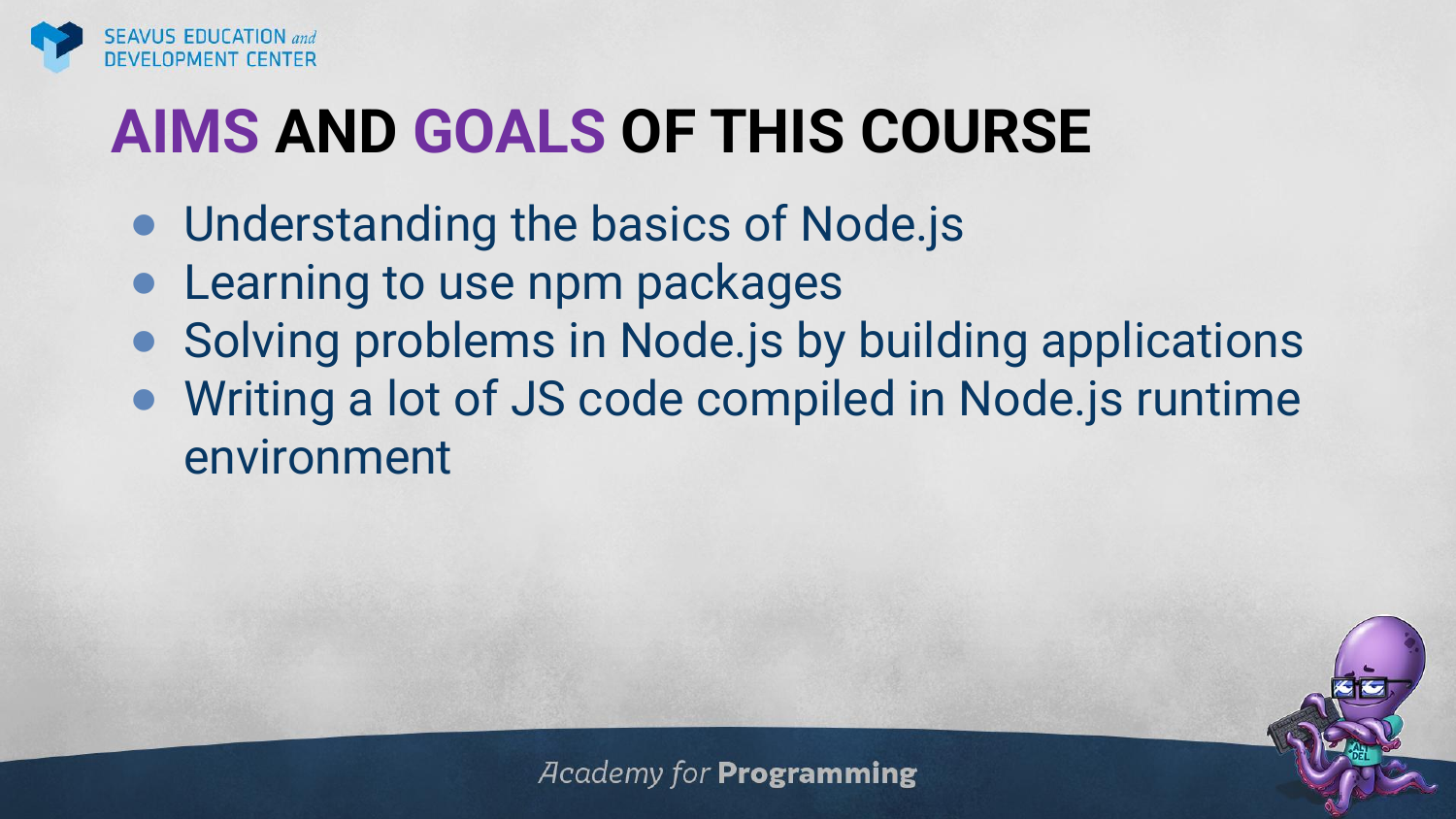

# AIMS AND GOALS OF THIS COURSE
Understanding the basics of Node.js
Learning to use npm packages
Solving problems in Node.js by building applications
Writing a lot of JS code compiled in Node.js runtime environment